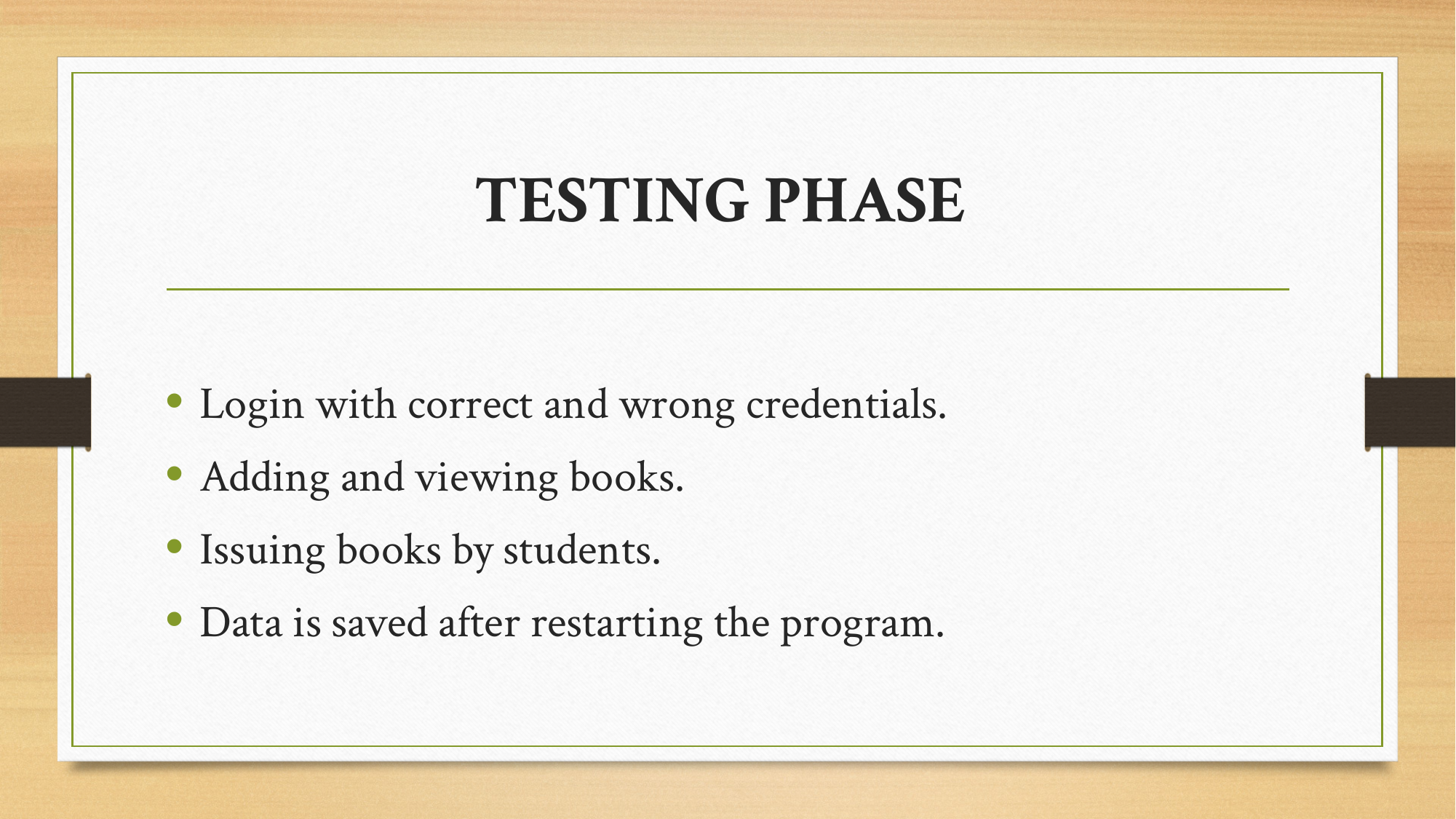

# TESTING PHASE

Login with correct and wrong credentials.
Adding and viewing books.
Issuing books by students.
Data is saved after restarting the program.